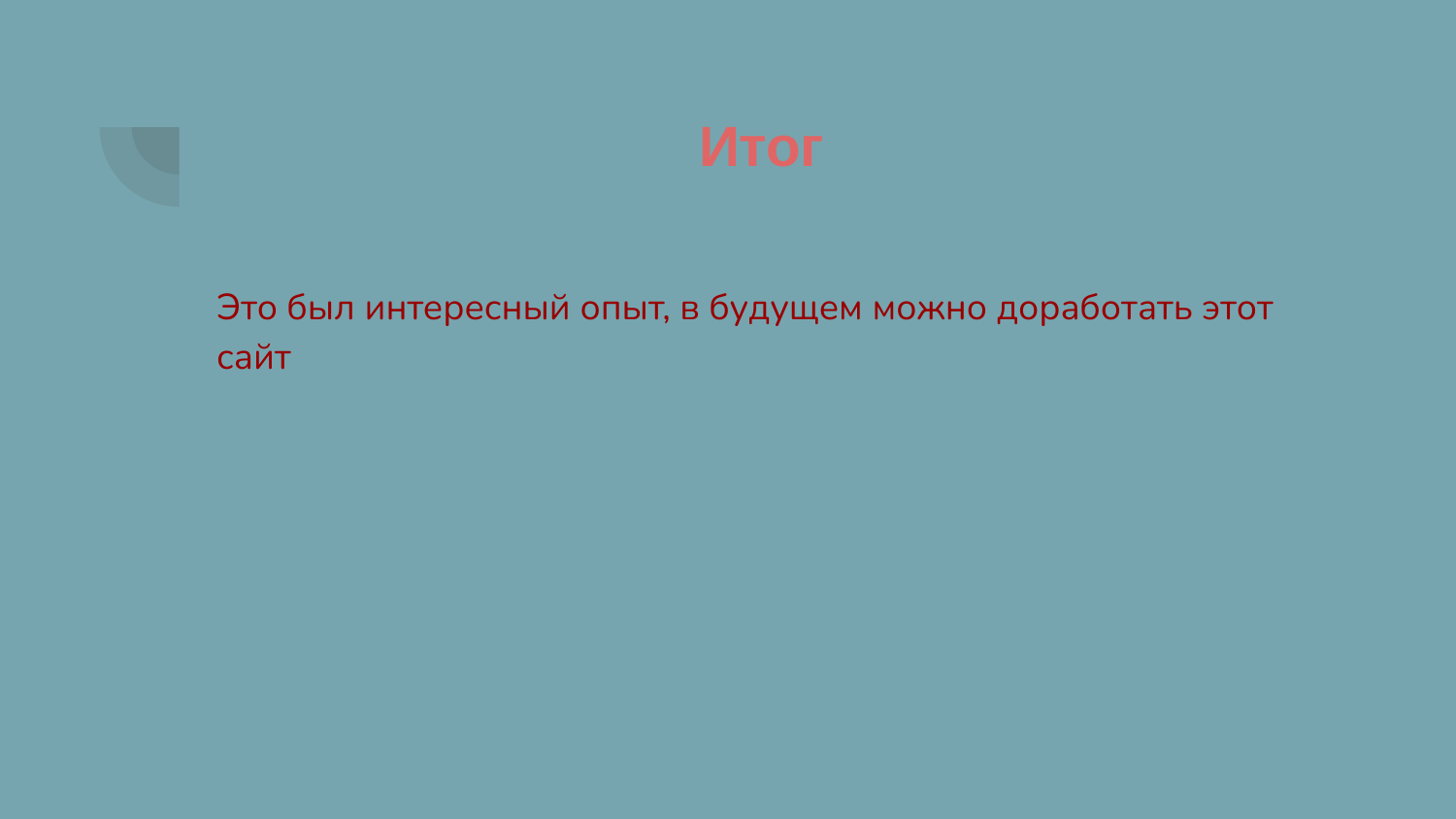

# Итог
Это был интересный опыт, в будущем можно доработать этот сайт